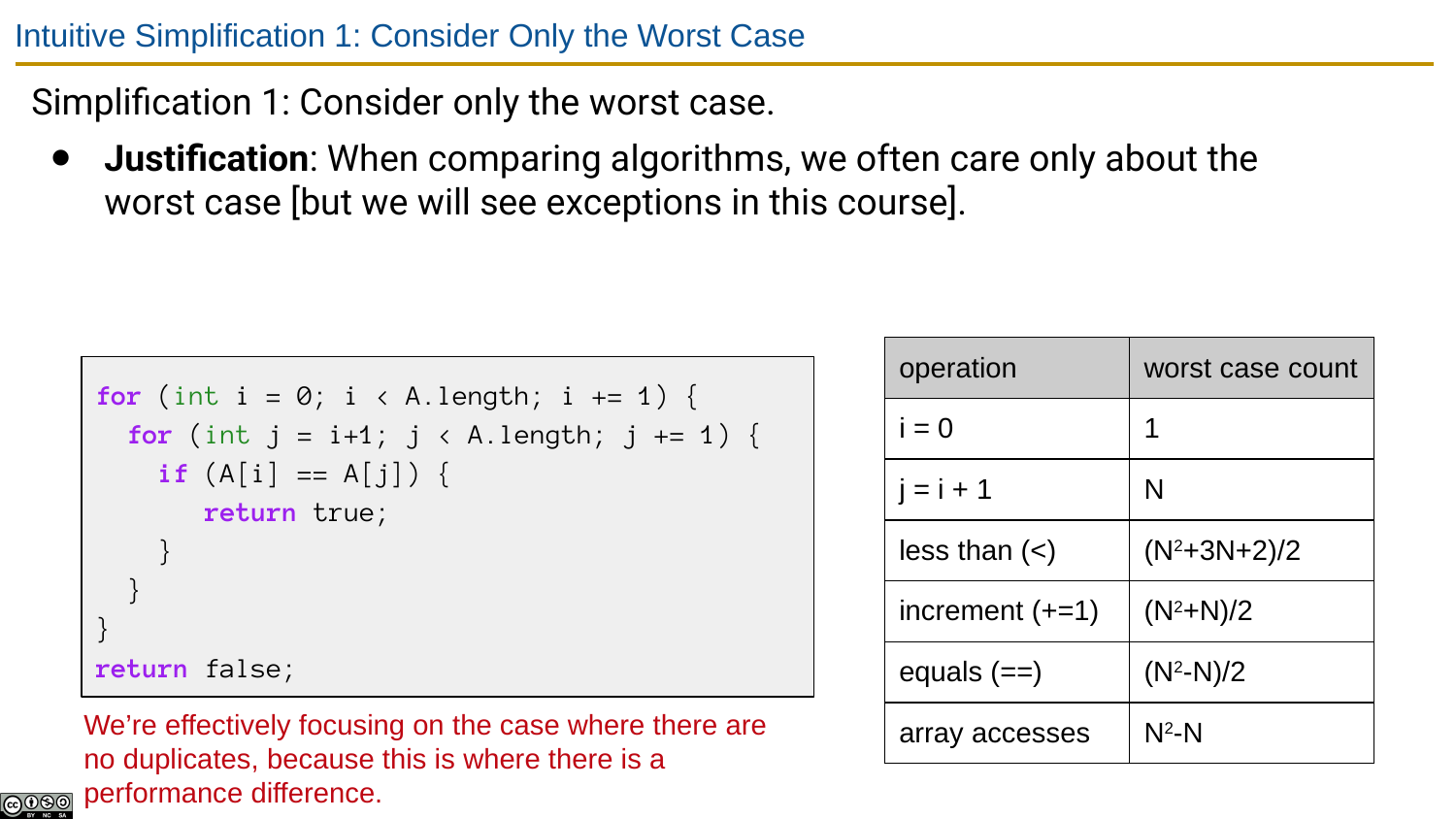

# Intuitive Simplification 1: Consider Only the Worst Case
Simplification 1: Consider only the worst case.
Justification: When comparing algorithms, we often care only about the worst case [but we will see exceptions in this course].

| operation | worst case count |
| --- | --- |
| i = 0 | 1 |
| j = i + 1 | N |
| less than (<) | (N2+3N+2)/2 |
| increment (+=1) | (N2+N)/2 |
| equals (==) | (N2-N)/2 |
| array accesses | N2-N |
for (int i = 0; i < A.length; i += 1) {
  for (int j = i+1; j < A.length; j += 1) {
    if (A[i] == A[j]) {
       return true;
    }
  }
}
return false;

We’re effectively focusing on the case where there are no duplicates, because this is where there is a performance difference.